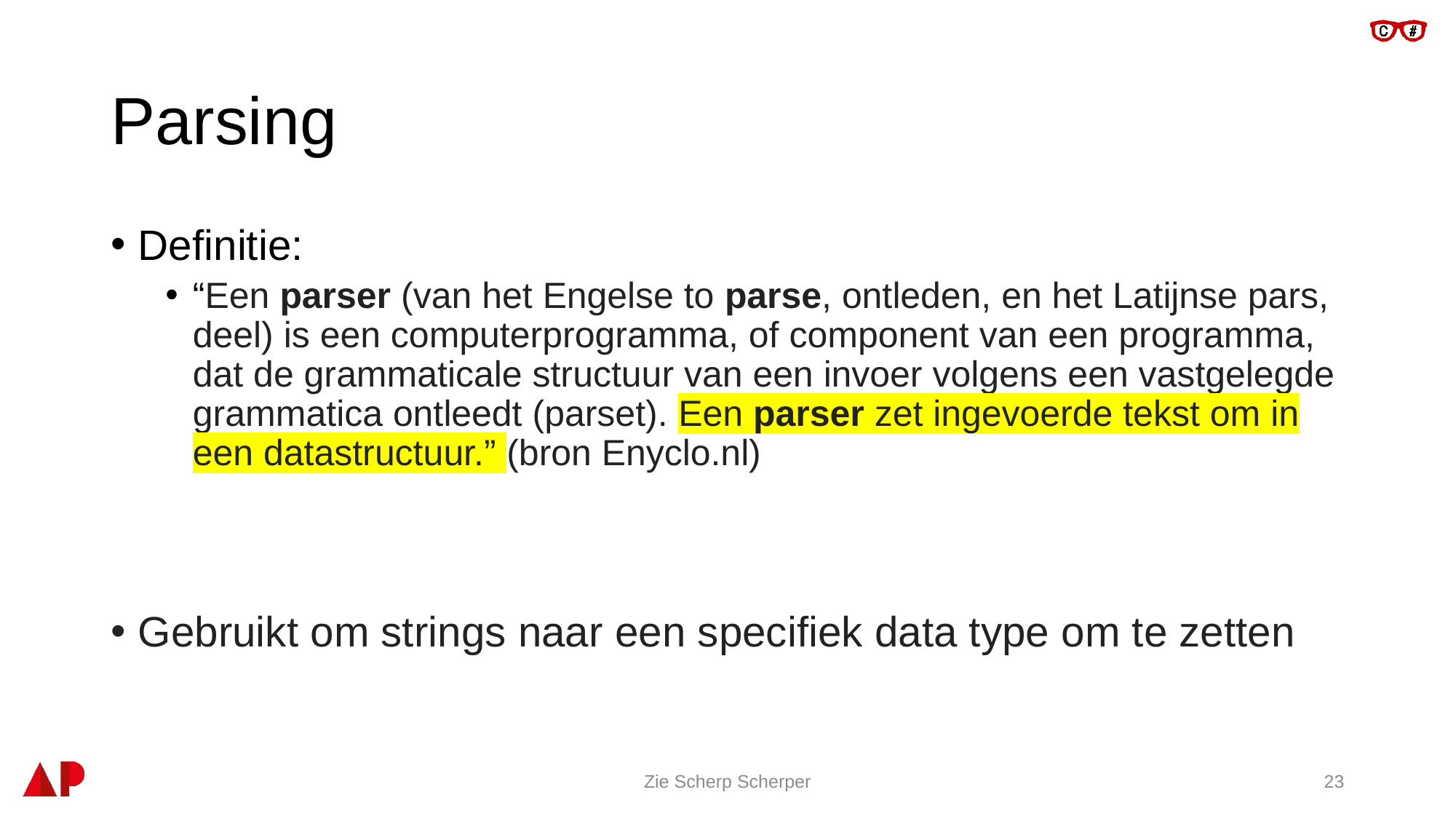

# Parsing
Definitie:
“Een parser (van het Engelse to parse, ontleden, en het Latijnse pars, deel) is een computerprogramma, of component van een programma, dat de grammaticale structuur van een invoer volgens een vastgelegde grammatica ontleedt (parset). Een parser zet ingevoerde tekst om in een datastructuur.” (bron Enyclo.nl)

Gebruikt om strings naar een specifiek data type om te zetten

Zie Scherp Scherper
23